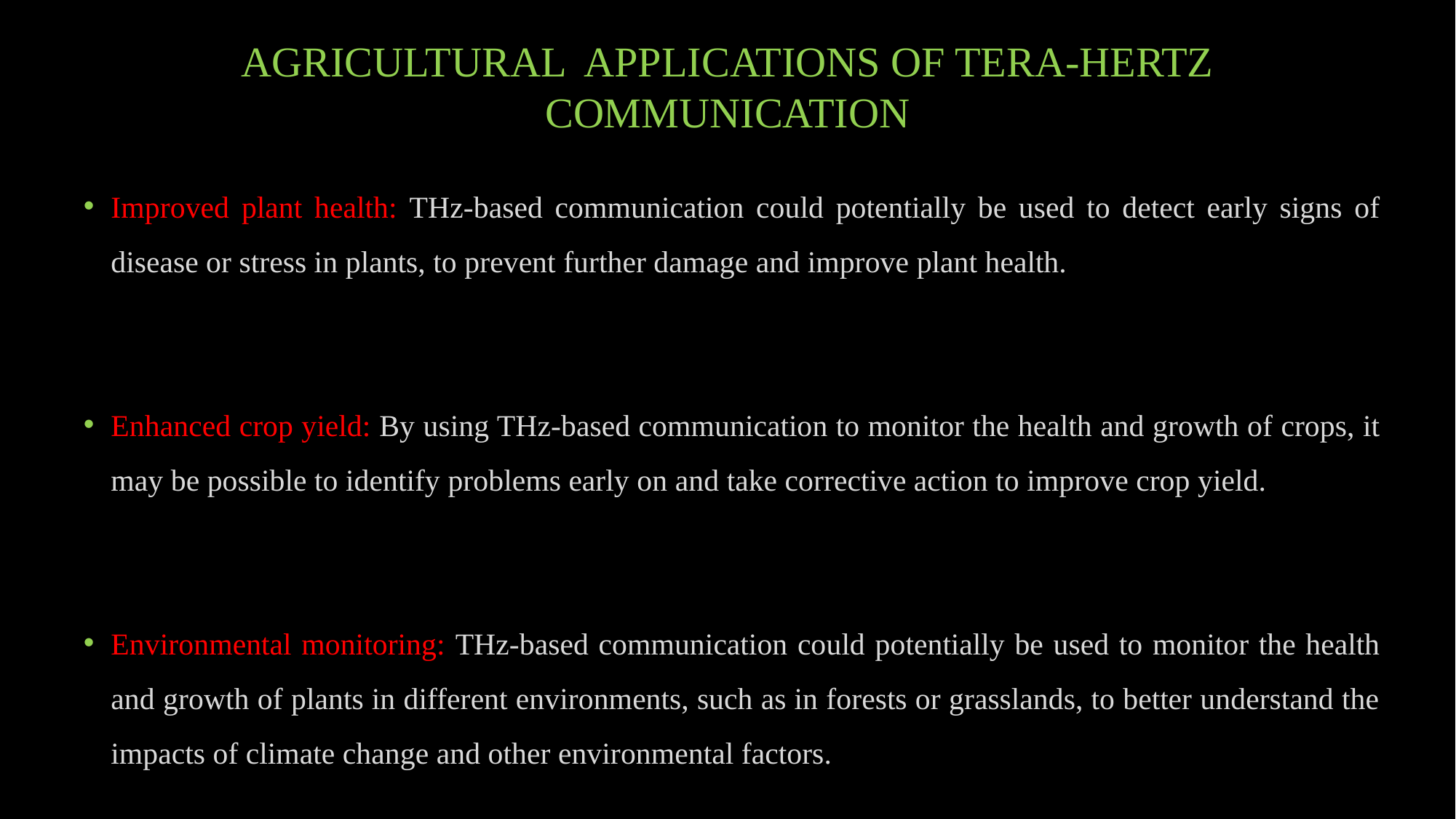

# AGRICULTURAL  APPLICATIONS OF TERA-HERTZ COMMUNICATION
Improved plant health: THz-based communication could potentially be used to detect early signs of disease or stress in plants, to prevent further damage and improve plant health.

Enhanced crop yield: By using THz-based communication to monitor the health and growth of crops, it may be possible to identify problems early on and take corrective action to improve crop yield.

Environmental monitoring: THz-based communication could potentially be used to monitor the health and growth of plants in different environments, such as in forests or grasslands, to better understand the impacts of climate change and other environmental factors.